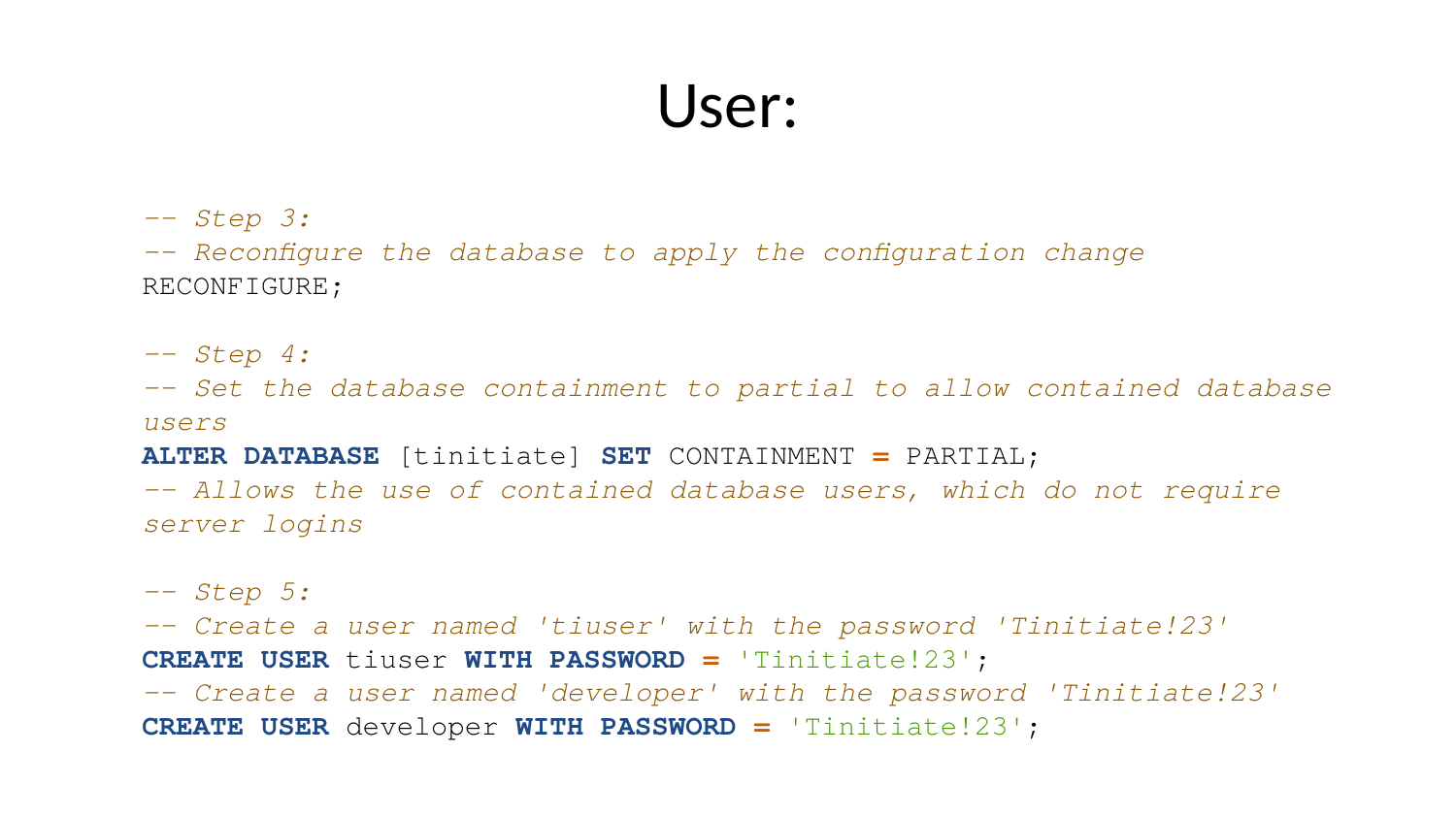

# User:
-- Step 3:
-- Reconfigure the database to apply the configuration change
RECONFIGURE;
-- Step 4:
-- Set the database containment to partial to allow contained database users
ALTER DATABASE [tinitiate] SET CONTAINMENT = PARTIAL;
-- Allows the use of contained database users, which do not require server logins
-- Step 5:
-- Create a user named 'tiuser' with the password 'Tinitiate!23'
CREATE USER tiuser WITH PASSWORD = 'Tinitiate!23';
-- Create a user named 'developer' with the password 'Tinitiate!23'
CREATE USER developer WITH PASSWORD = 'Tinitiate!23';